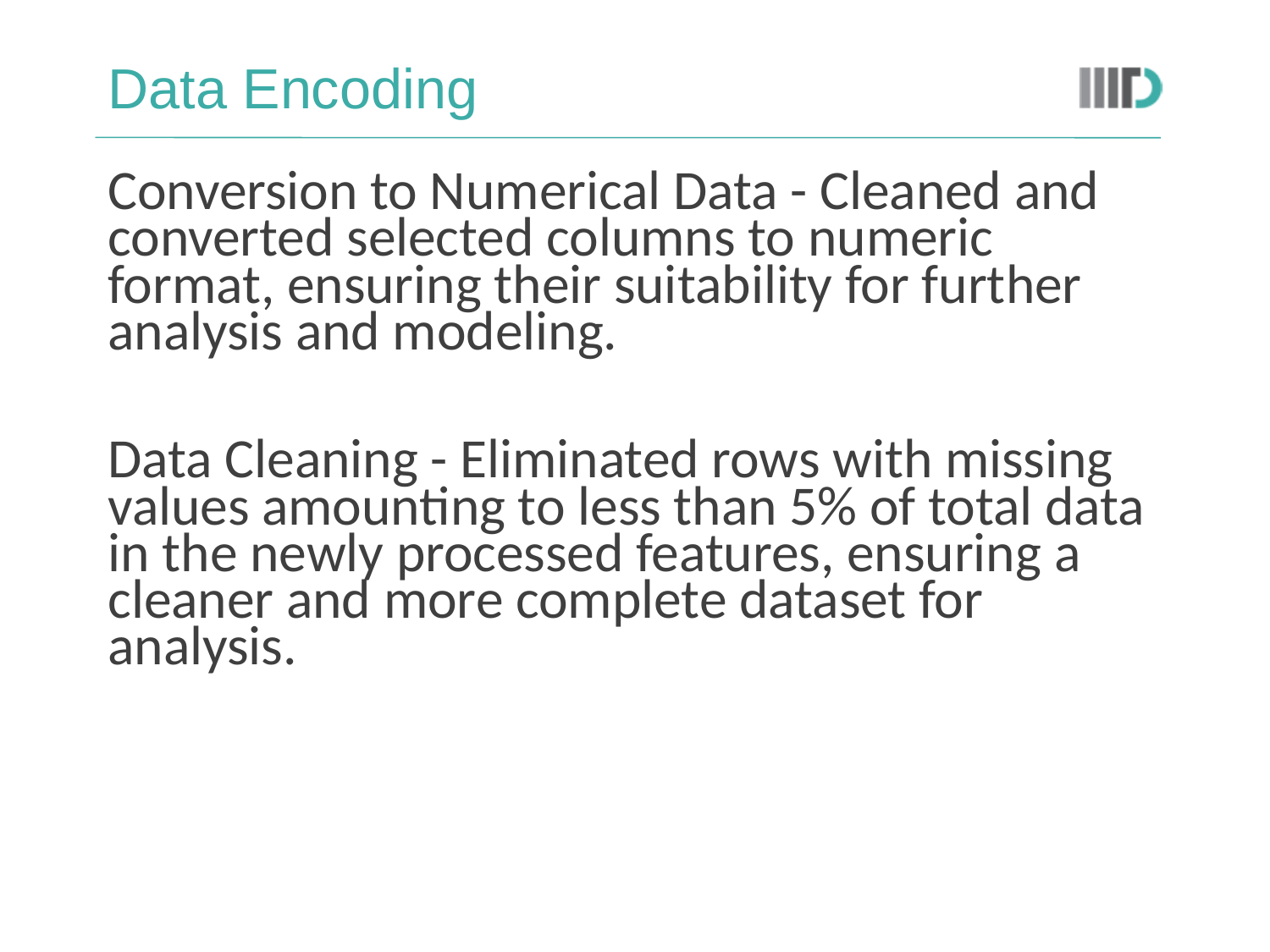

# Data Encoding
Conversion to Numerical Data - Cleaned and converted selected columns to numeric format, ensuring their suitability for further analysis and modeling.

Data Cleaning - Eliminated rows with missing values amounting to less than 5% of total data in the newly processed features, ensuring a cleaner and more complete dataset for analysis.